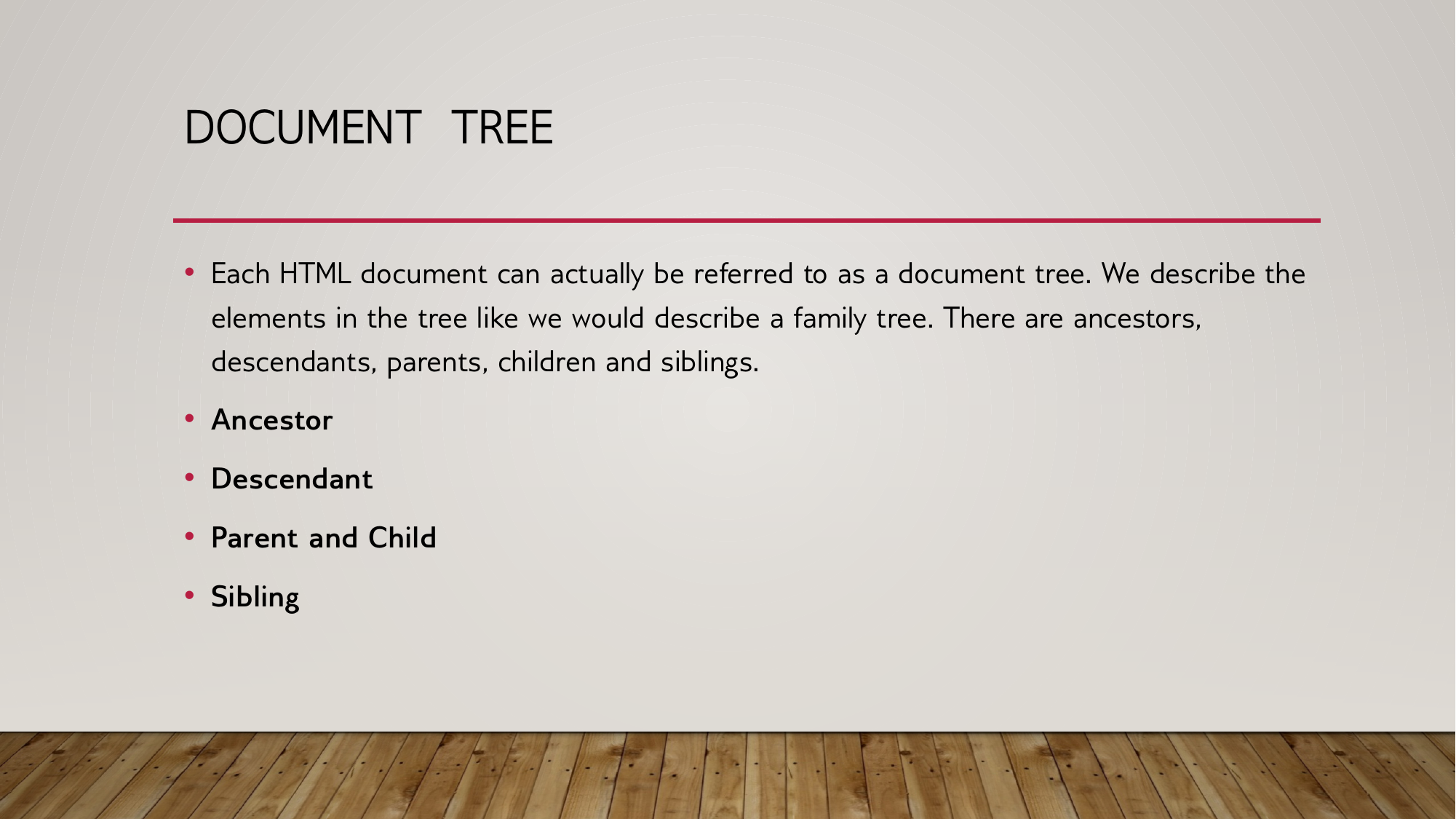

# DOCUMENT  tree
Each HTML document can actually be referred to as a document tree. We describe the elements in the tree like we would describe a family tree. There are ancestors, descendants, parents, children and siblings.
Ancestor
Descendant
Parent and Child
Sibling